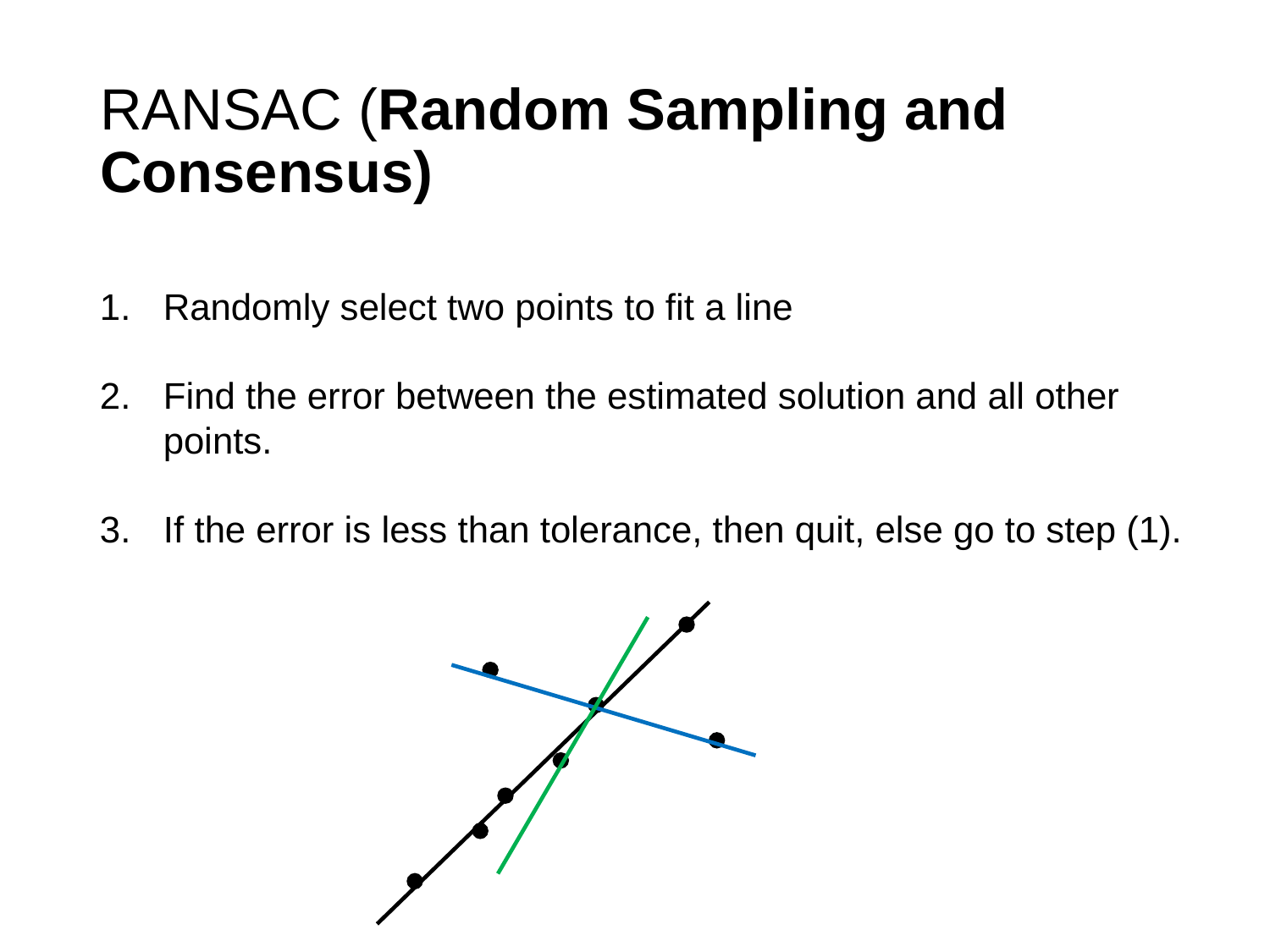

# RANSAC (Random Sampling and Consensus)
Randomly select two points to fit a line

Find the error between the estimated solution and all other points.

If the error is less than tolerance, then quit, else go to step (1).